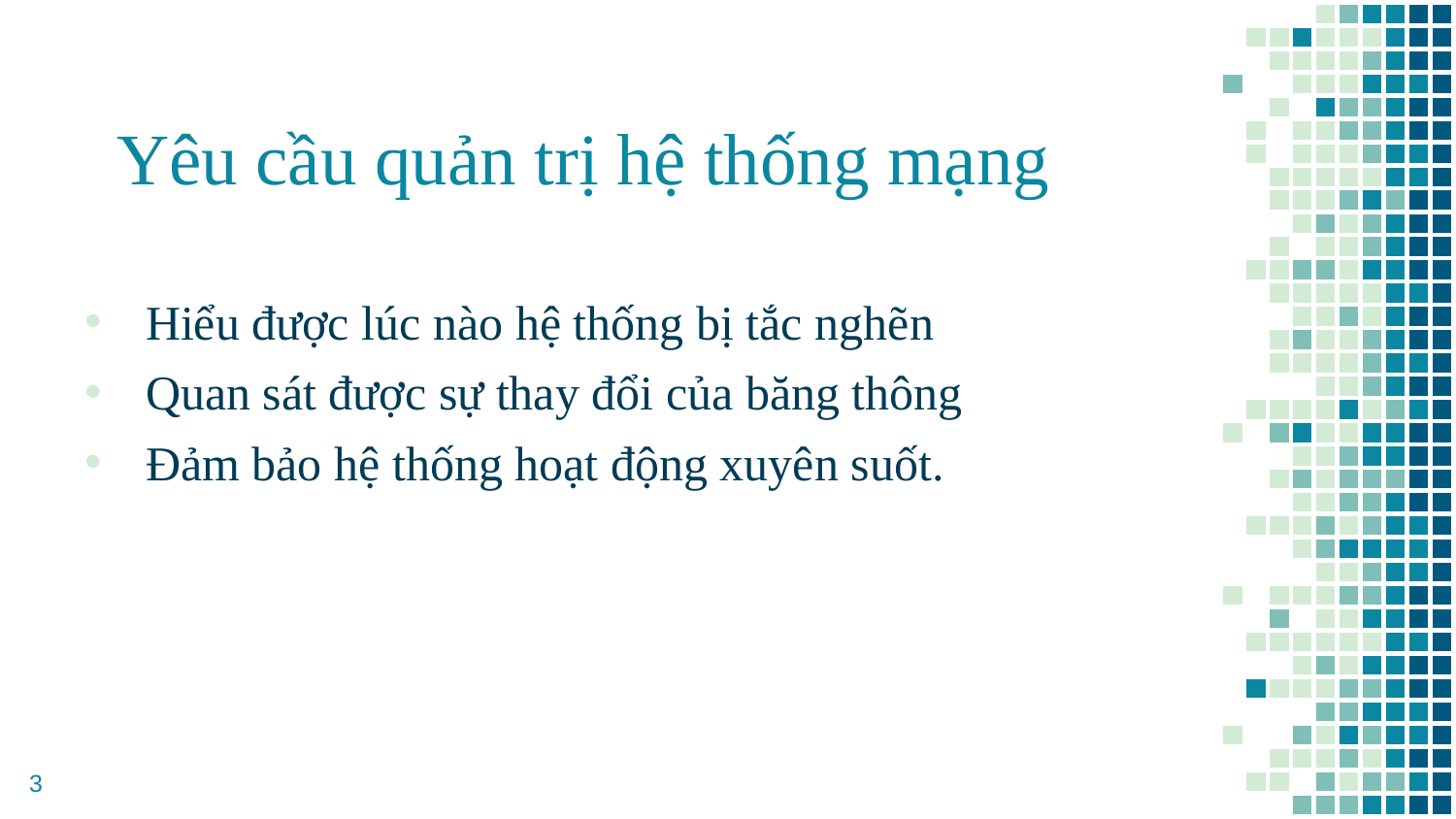

# Yêu cầu quản trị hệ thống mạng
Hiểu được lúc nào hệ thống bị tắc nghẽn
Quan sát được sự thay đổi của băng thông
Đảm bảo hệ thống hoạt động xuyên suốt.
3